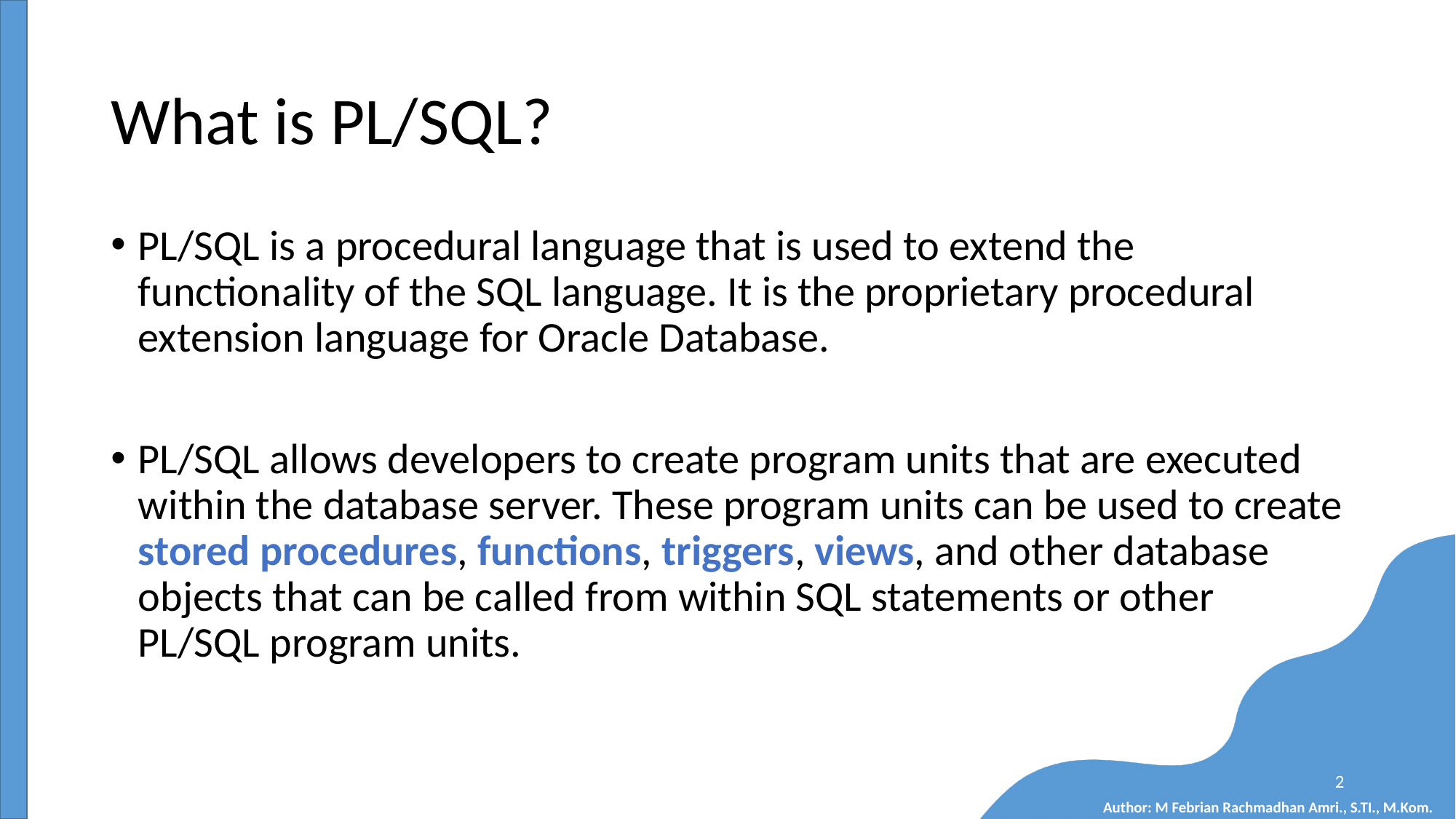

# What is PL/SQL?
PL/SQL is a procedural language that is used to extend the functionality of the SQL language. It is the proprietary procedural extension language for Oracle Database.

PL/SQL allows developers to create program units that are executed within the database server. These program units can be used to create stored procedures, functions, triggers, views, and other database objects that can be called from within SQL statements or other PL/SQL program units.
2